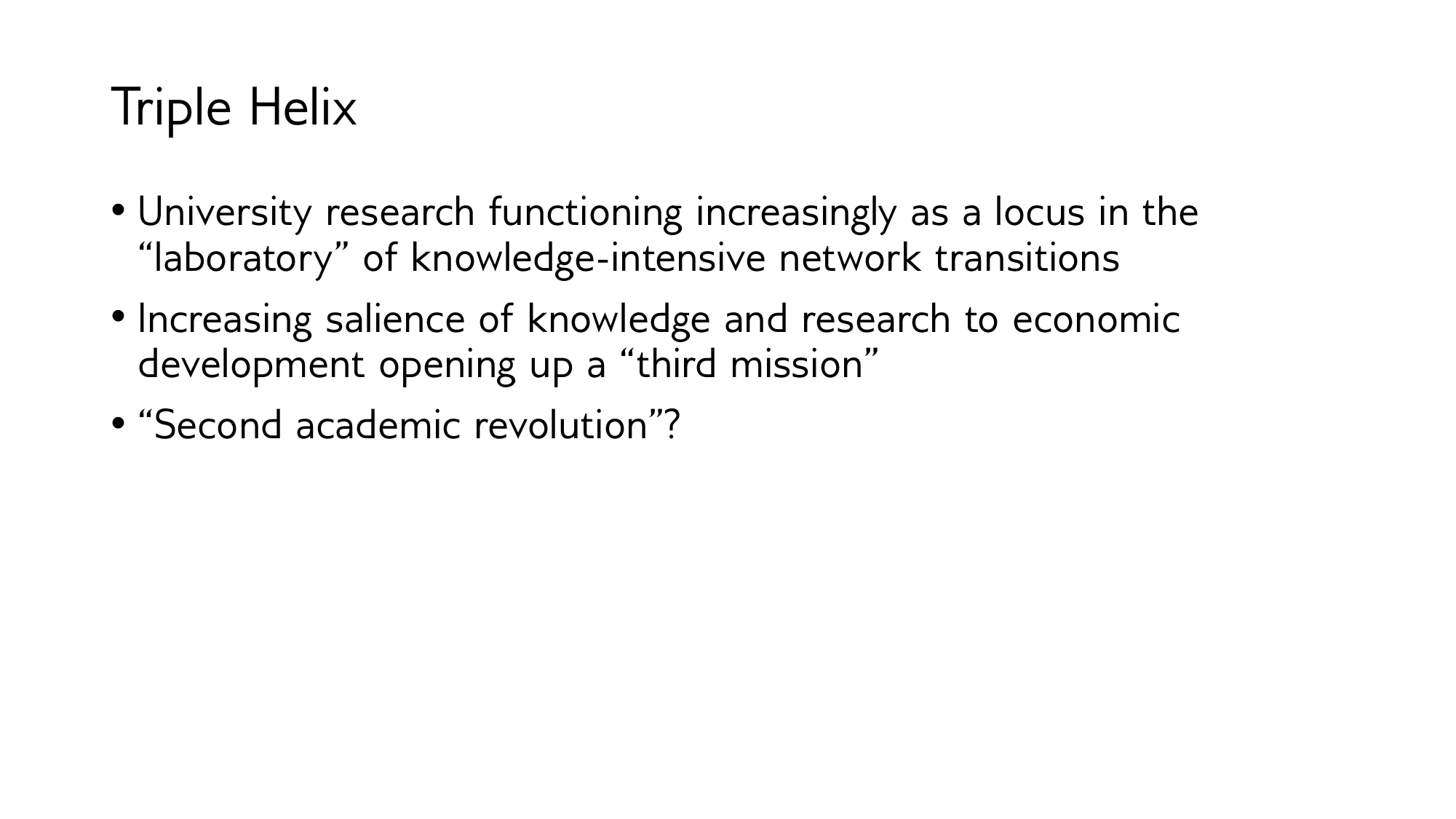

# Triple Helix
University research functioning increasingly as a locus in the “laboratory” of knowledge-intensive network transitions
Increasing salience of knowledge and research to economic development opening up a “third mission”
“Second academic revolution”?